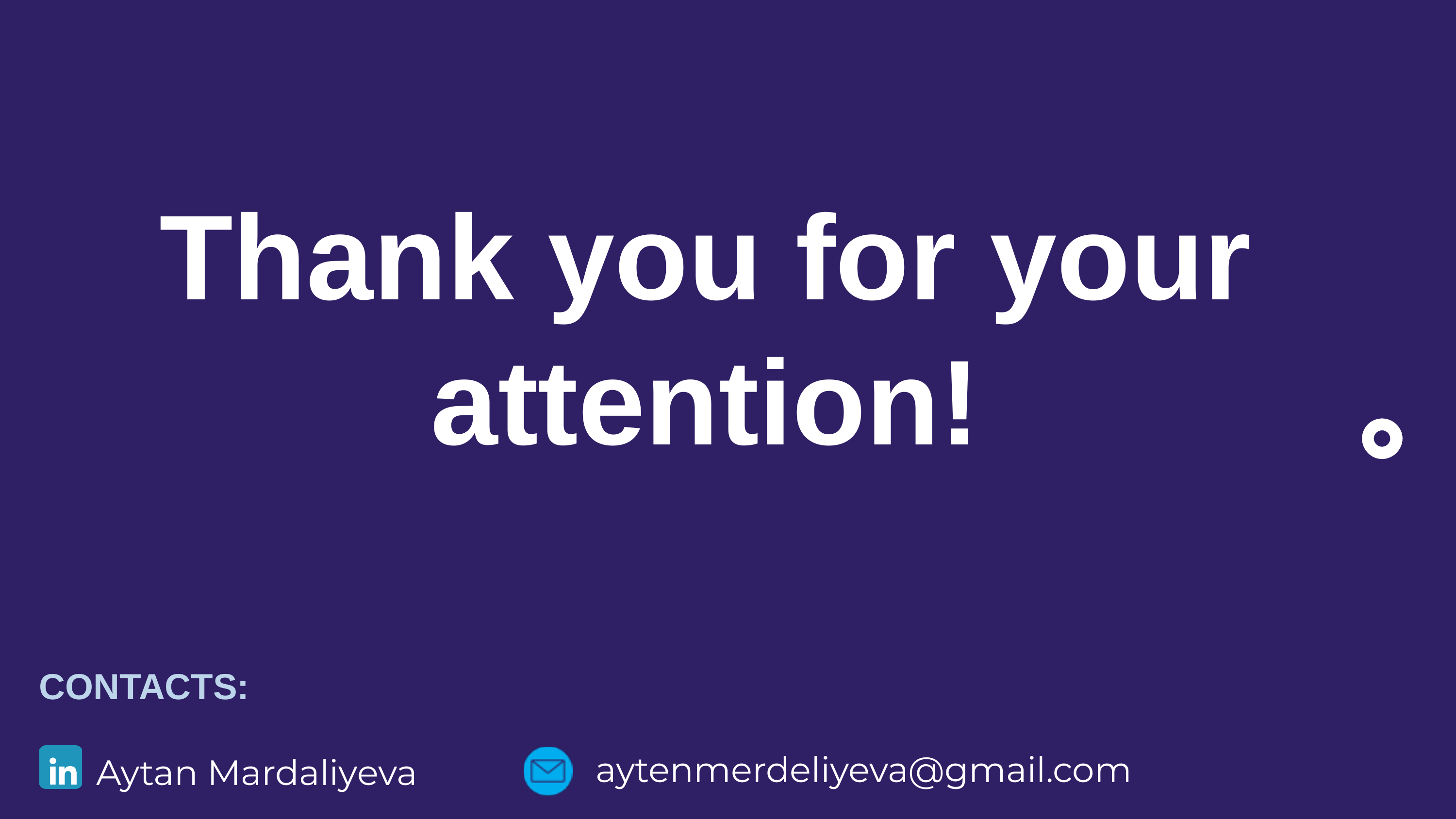

Thank you for your attention!

CONTACTS:

aytenmerdeliyeva@gmail.com
Aytan Mardaliyeva